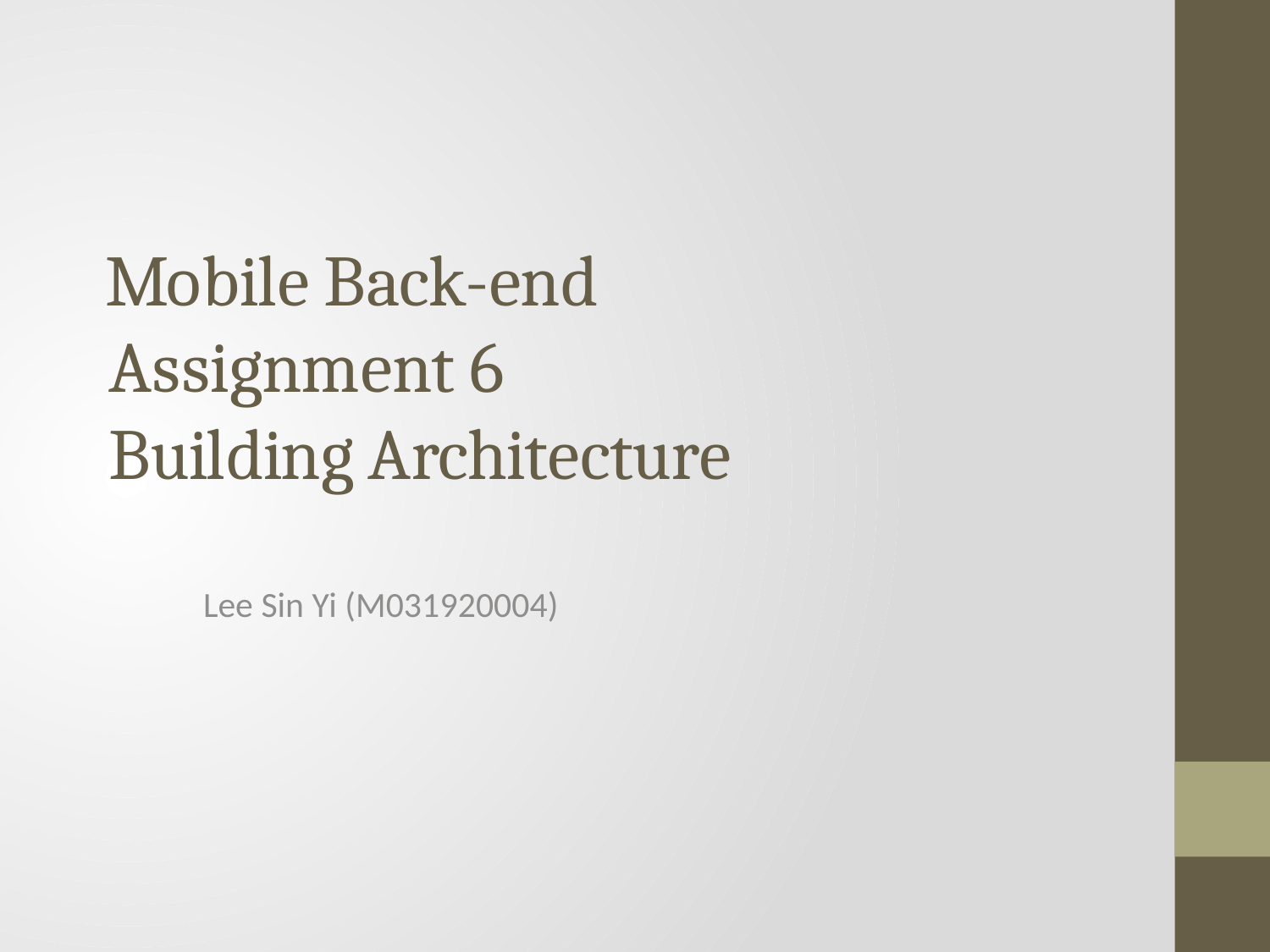

# Mobile Back-end Assignment 6 Building Architecture
Lee Sin Yi (M031920004)